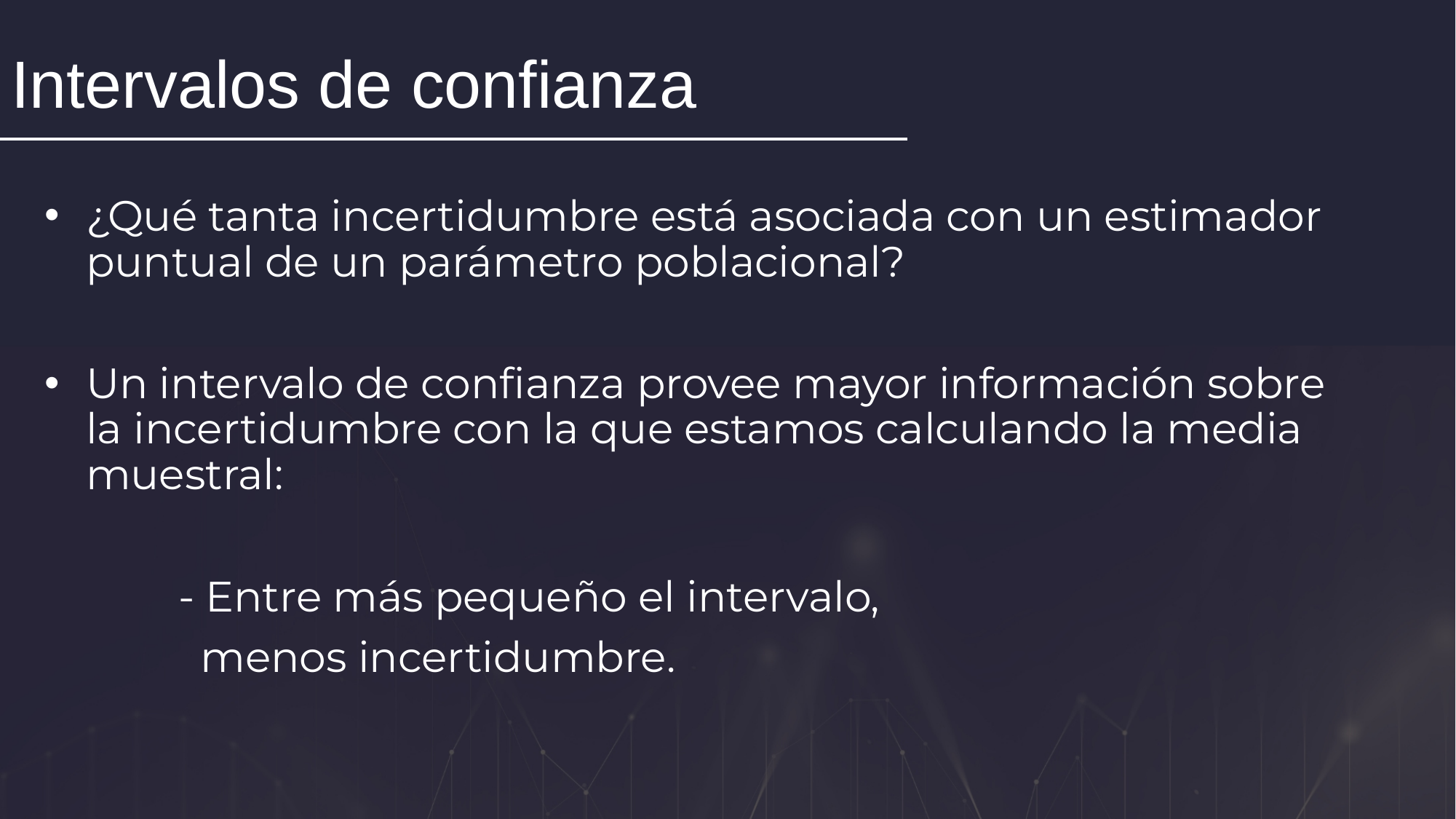

Intervalos de confianza
¿Qué tanta incertidumbre está asociada con un estimador puntual de un parámetro poblacional?

Un intervalo de confianza provee mayor información sobre la incertidumbre con la que estamos calculando la media muestral:

            - Entre más pequeño el intervalo,
              menos incertidumbre.